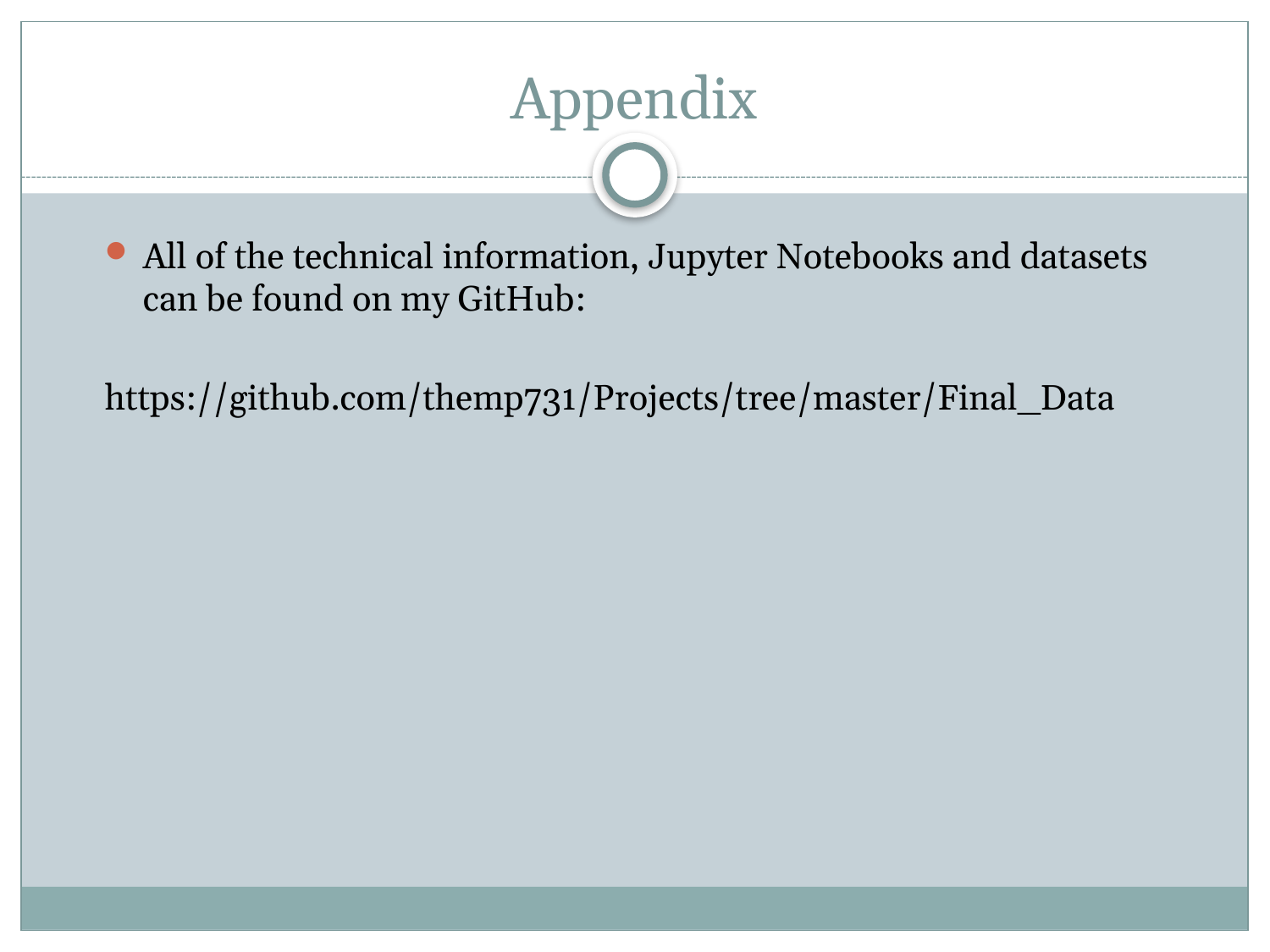

# Appendix
All of the technical information, Jupyter Notebooks and datasets can be found on my GitHub:

https://github.com/themp731/Projects/tree/master/Final_Data